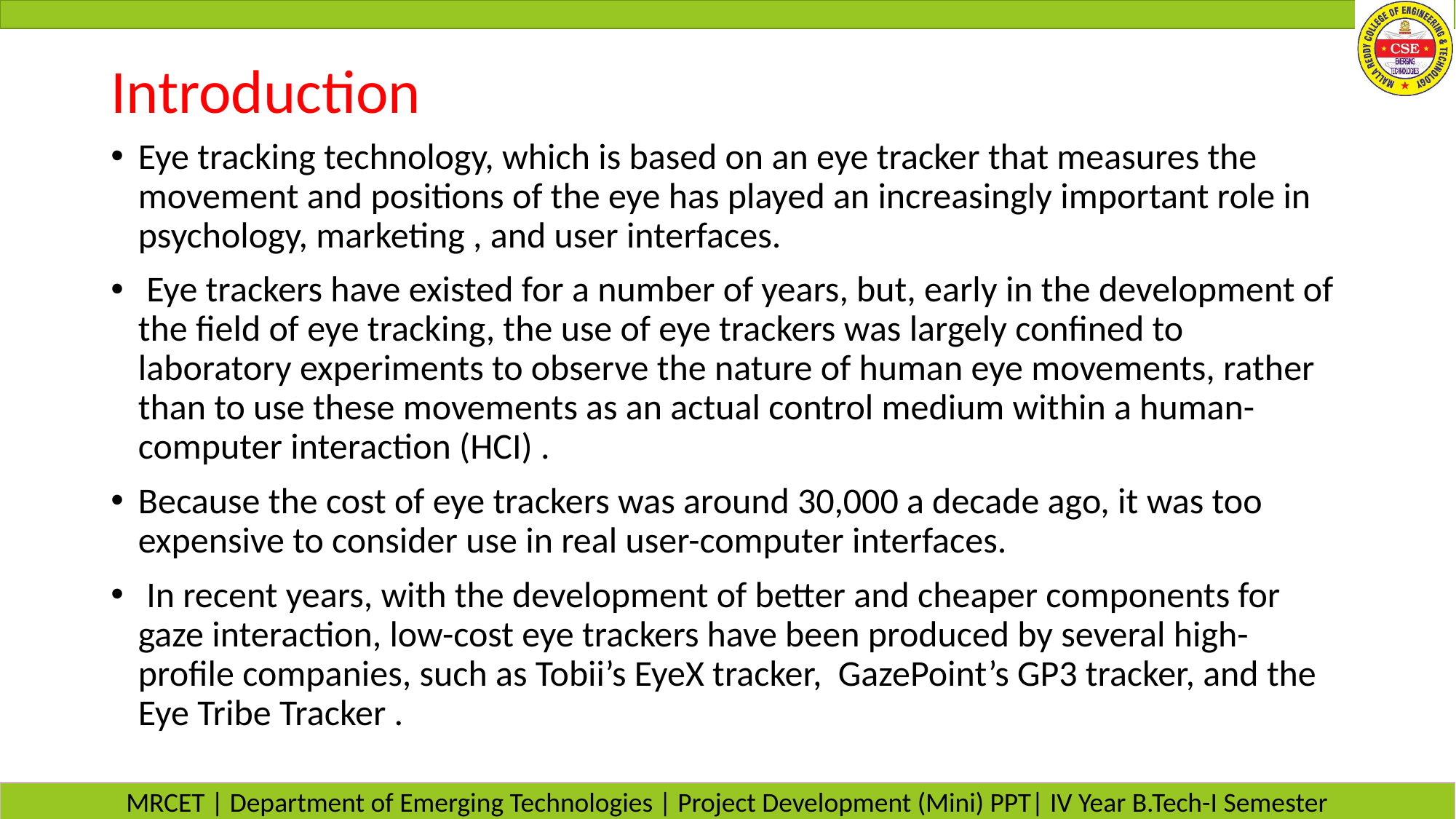

# Introduction
Eye tracking technology, which is based on an eye tracker that measures the movement and positions of the eye has played an increasingly important role in psychology, marketing , and user interfaces.
 Eye trackers have existed for a number of years, but, early in the development of the field of eye tracking, the use of eye trackers was largely confined to laboratory experiments to observe the nature of human eye movements, rather than to use these movements as an actual control medium within a human-computer interaction (HCI) .
Because the cost of eye trackers was around 30,000 a decade ago, it was too expensive to consider use in real user-computer interfaces.
 In recent years, with the development of better and cheaper components for gaze interaction, low-cost eye trackers have been produced by several high-profile companies, such as Tobii’s EyeX tracker,  GazePoint’s GP3 tracker, and the Eye Tribe Tracker .